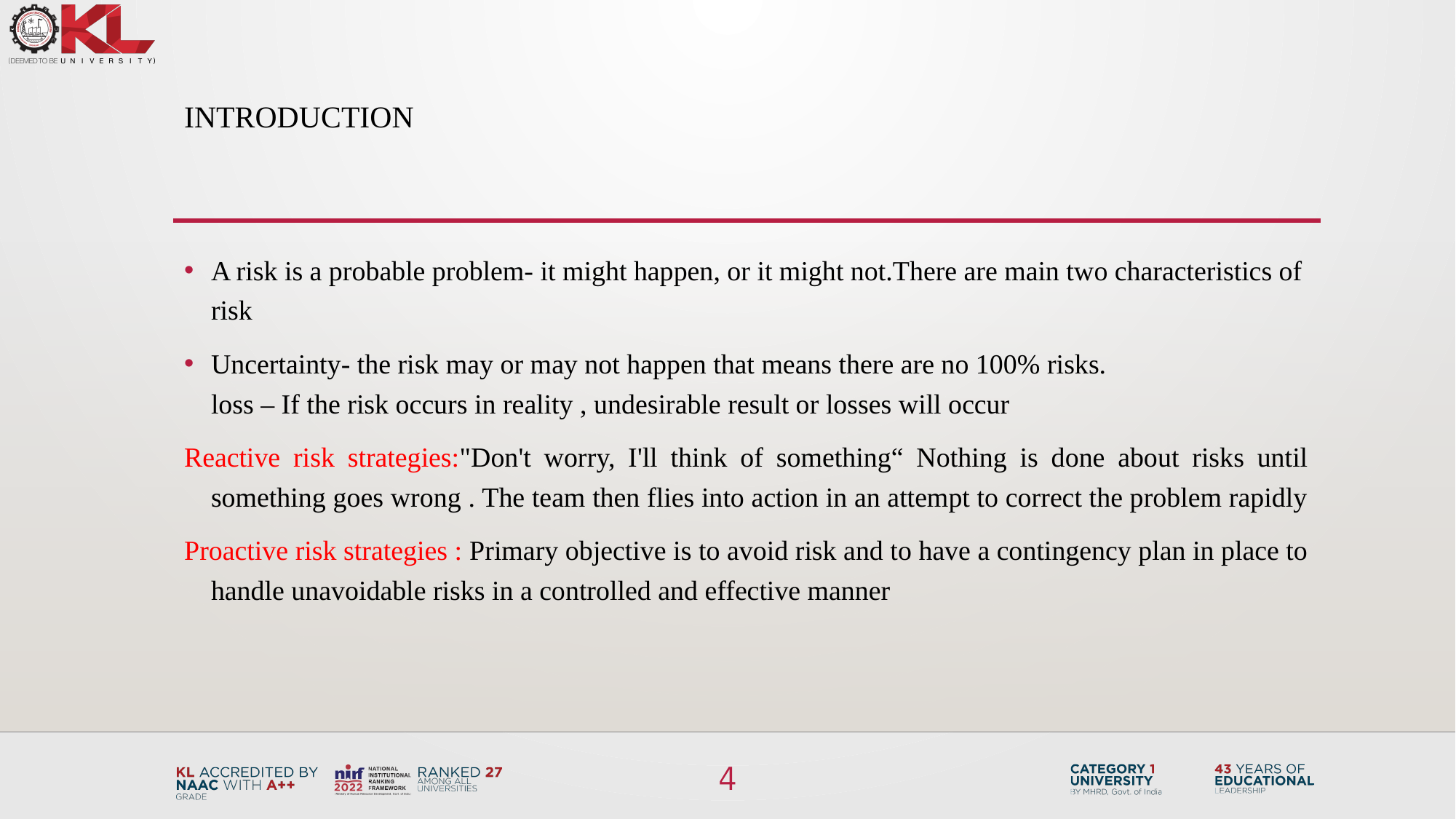

# INTRODUCTION
A risk is a probable problem- it might happen, or it might not.There are main two characteristics of risk
Uncertainty- the risk may or may not happen that means there are no 100% risks.
loss – If the risk occurs in reality , undesirable result or losses will occur
Reactive risk strategies:"Don't worry, I'll think of something“ Nothing is done about risks until something goes wrong . The team then flies into action in an attempt to correct the problem rapidly
Proactive risk strategies : Primary objective is to avoid risk and to have a contingency plan in place to handle unavoidable risks in a controlled and effective manner

4